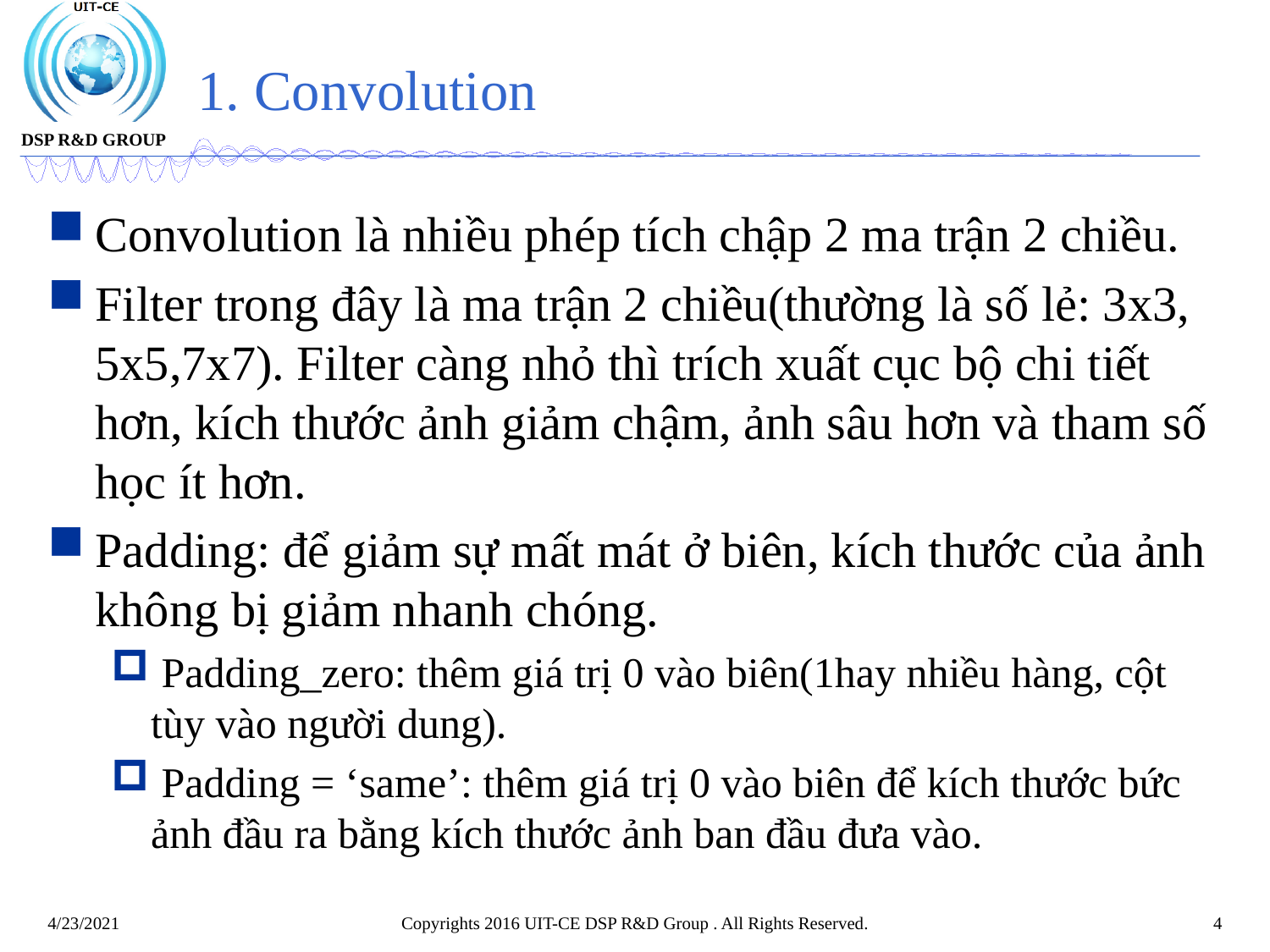

# 1. Convolution
Convolution là nhiều phép tích chập 2 ma trận 2 chiều.
Filter trong đây là ma trận 2 chiều(thường là số lẻ: 3x3, 5x5,7x7). Filter càng nhỏ thì trích xuất cục bộ chi tiết hơn, kích thước ảnh giảm chậm, ảnh sâu hơn và tham số học ít hơn.
Padding: để giảm sự mất mát ở biên, kích thước của ảnh không bị giảm nhanh chóng.
 Padding_zero: thêm giá trị 0 vào biên(1hay nhiều hàng, cột tùy vào người dung).
 Padding = ‘same’: thêm giá trị 0 vào biên để kích thước bức ảnh đầu ra bằng kích thước ảnh ban đầu đưa vào.
Copyrights 2016 UIT-CE DSP R&D Group . All Rights Reserved.
4
4/23/2021